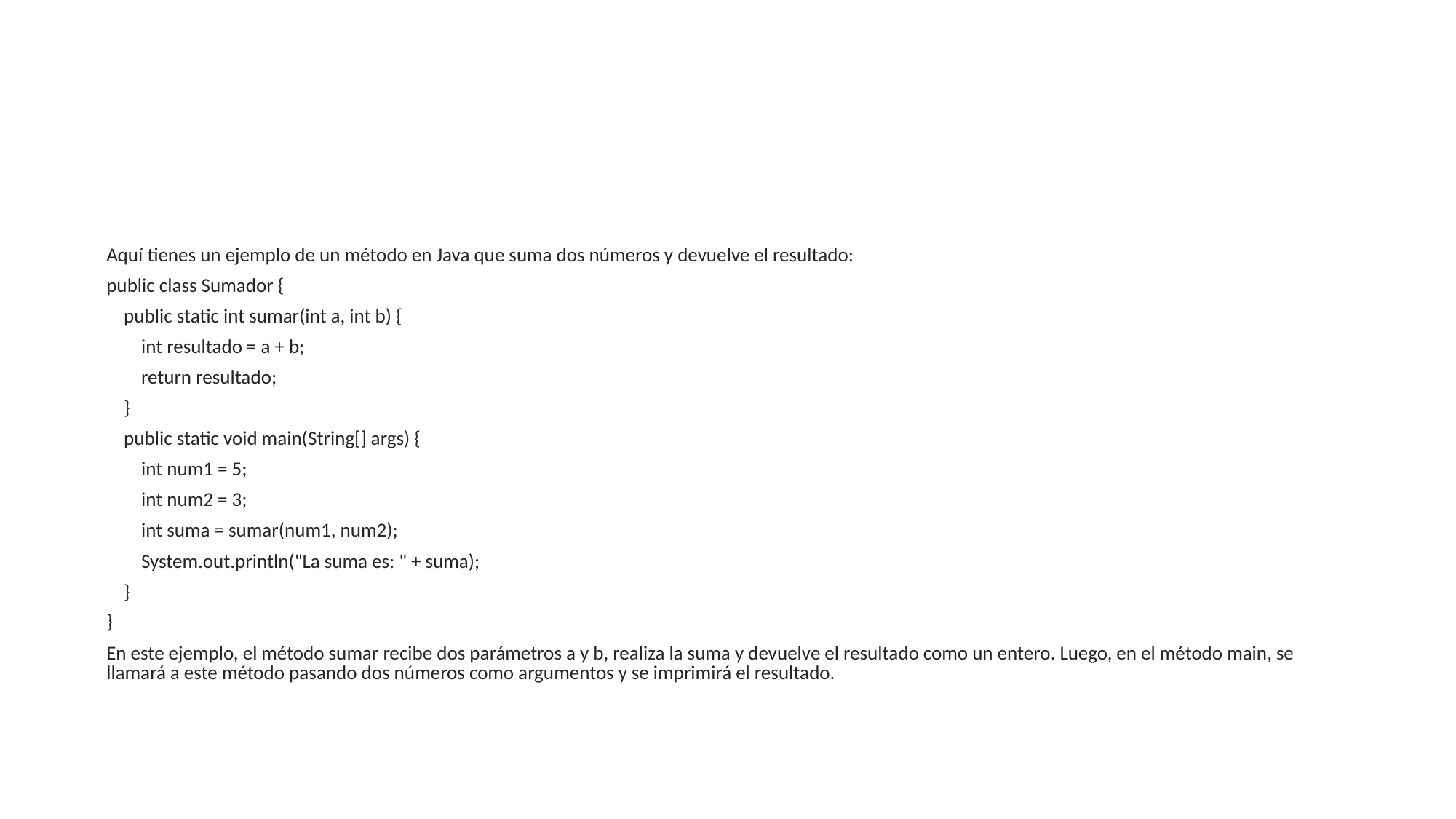

#
Aquí tienes un ejemplo de un método en Java que suma dos números y devuelve el resultado:
public class Sumador {
    public static int sumar(int a, int b) {
        int resultado = a + b;
        return resultado;
    }
    public static void main(String[] args) {
        int num1 = 5;
        int num2 = 3;
        int suma = sumar(num1, num2);
        System.out.println("La suma es: " + suma);
    }
}
En este ejemplo, el método sumar recibe dos parámetros a y b, realiza la suma y devuelve el resultado como un entero. Luego, en el método main, se llamará a este método pasando dos números como argumentos y se imprimirá el resultado.